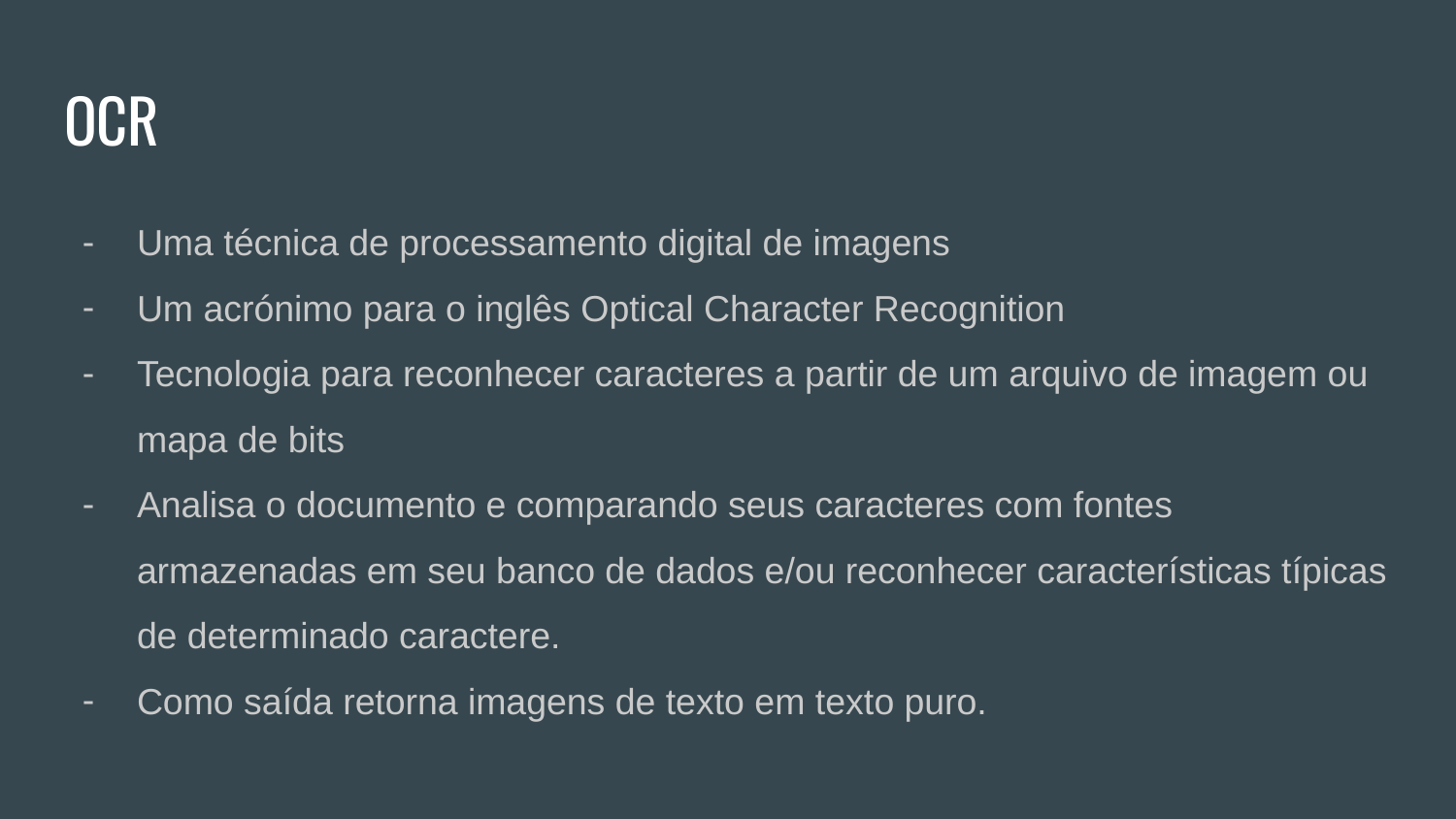

# OCR
Uma técnica de processamento digital de imagens
Um acrónimo para o inglês Optical Character Recognition
Tecnologia para reconhecer caracteres a partir de um arquivo de imagem ou mapa de bits
Analisa o documento e comparando seus caracteres com fontes armazenadas em seu banco de dados e/ou reconhecer características típicas de determinado caractere.
Como saída retorna imagens de texto em texto puro.